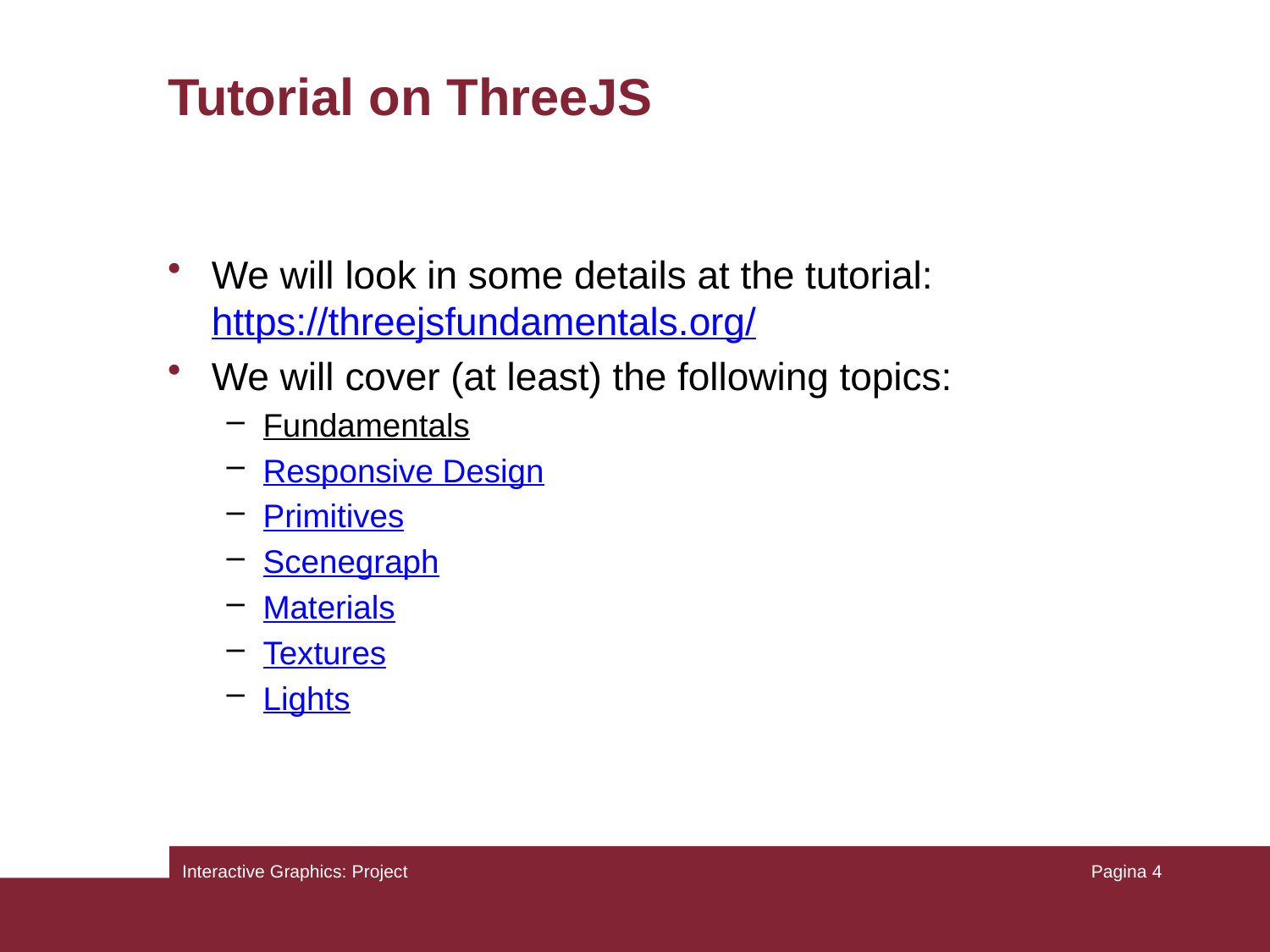

# Tutorial on ThreeJS
We will look in some details at the tutorial: https://threejsfundamentals.org/
We will cover (at least) the following topics:
Fundamentals
Responsive Design
Primitives
Scenegraph
Materials
Textures
Lights

Interactive Graphics: Project
Pagina 4